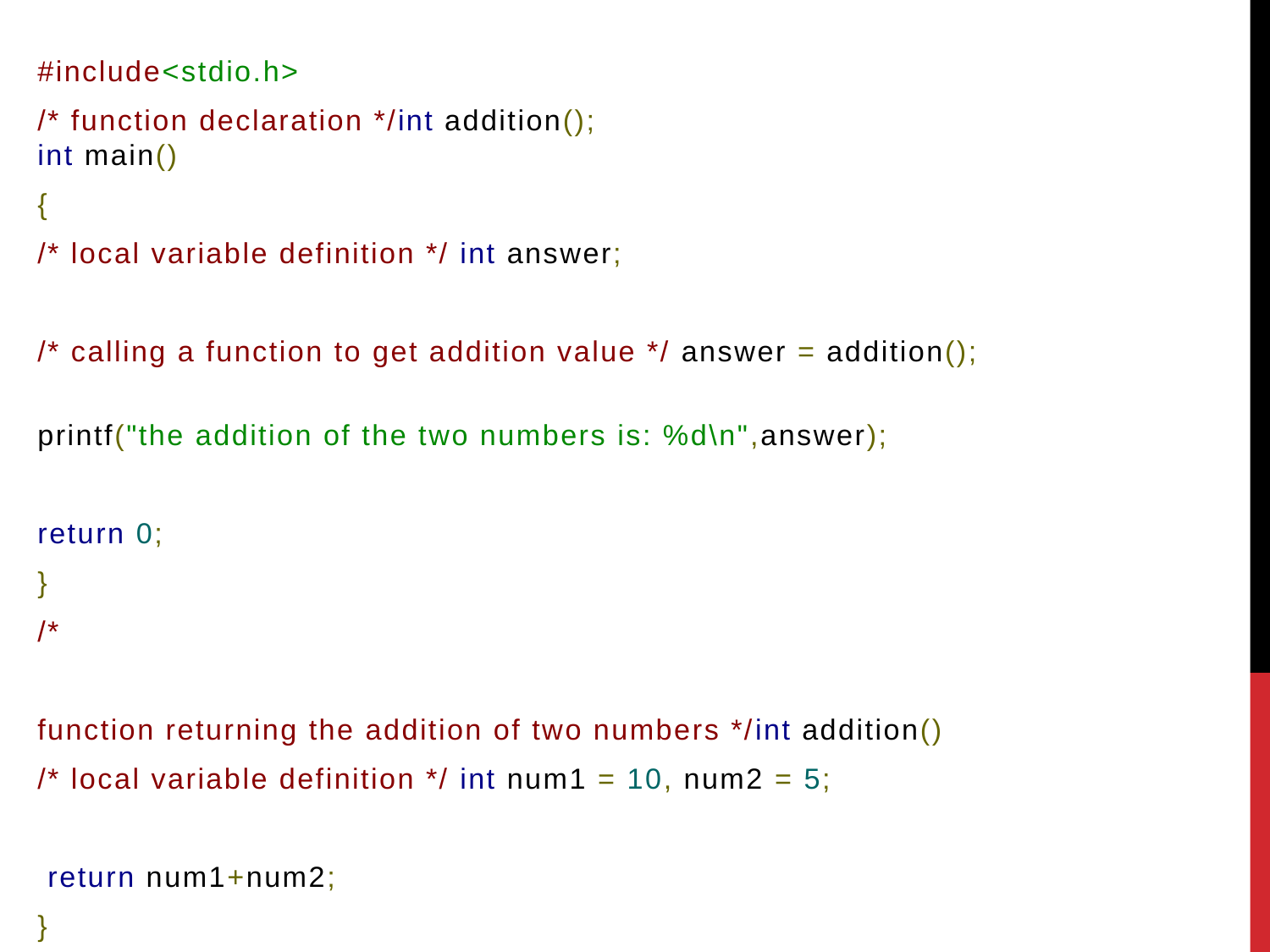

#include<stdio.h>
/* function declaration */int addition();
int main()
{
/* local variable definition */ int answer;

/* calling a function to get addition value */ answer = addition();
printf("the addition of the two numbers is: %d\n",answer);

return 0;
}
/*

function returning the addition of two numbers */int addition()
/* local variable definition */ int num1 = 10, num2 = 5;

 return num1+num2;
}